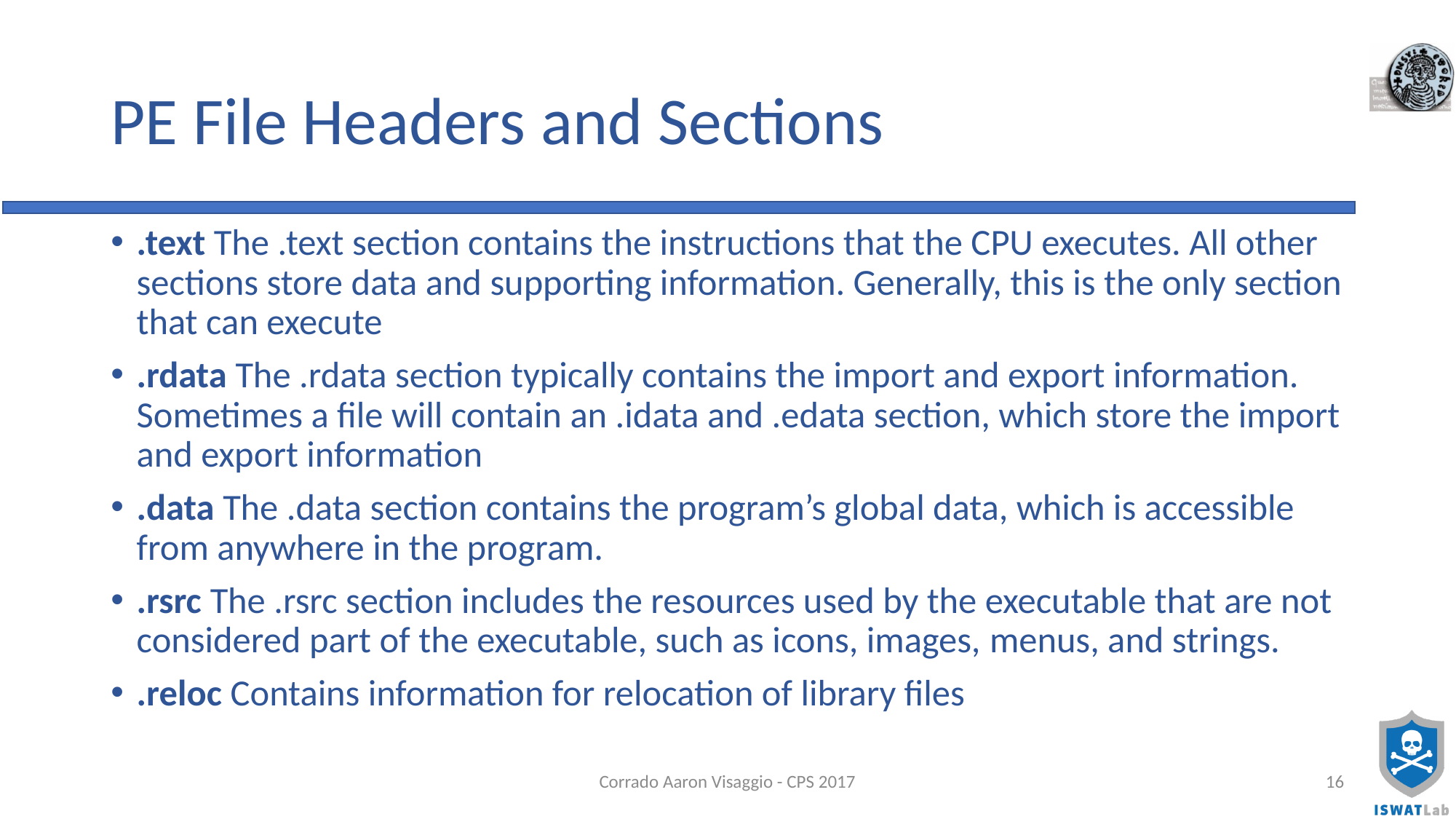

# PE File Headers and Sections
.text The .text section contains the instructions that the CPU executes. All other sections store data and supporting information. Generally, this is the only section that can execute
.rdata The .rdata section typically contains the import and export information. Sometimes a file will contain an .idata and .edata section, which store the import and export information
.data The .data section contains the program’s global data, which is accessible from anywhere in the program.
.rsrc The .rsrc section includes the resources used by the executable that are not considered part of the executable, such as icons, images, menus, and strings.
.reloc Contains information for relocation of library files
Corrado Aaron Visaggio - CPS 2017
16